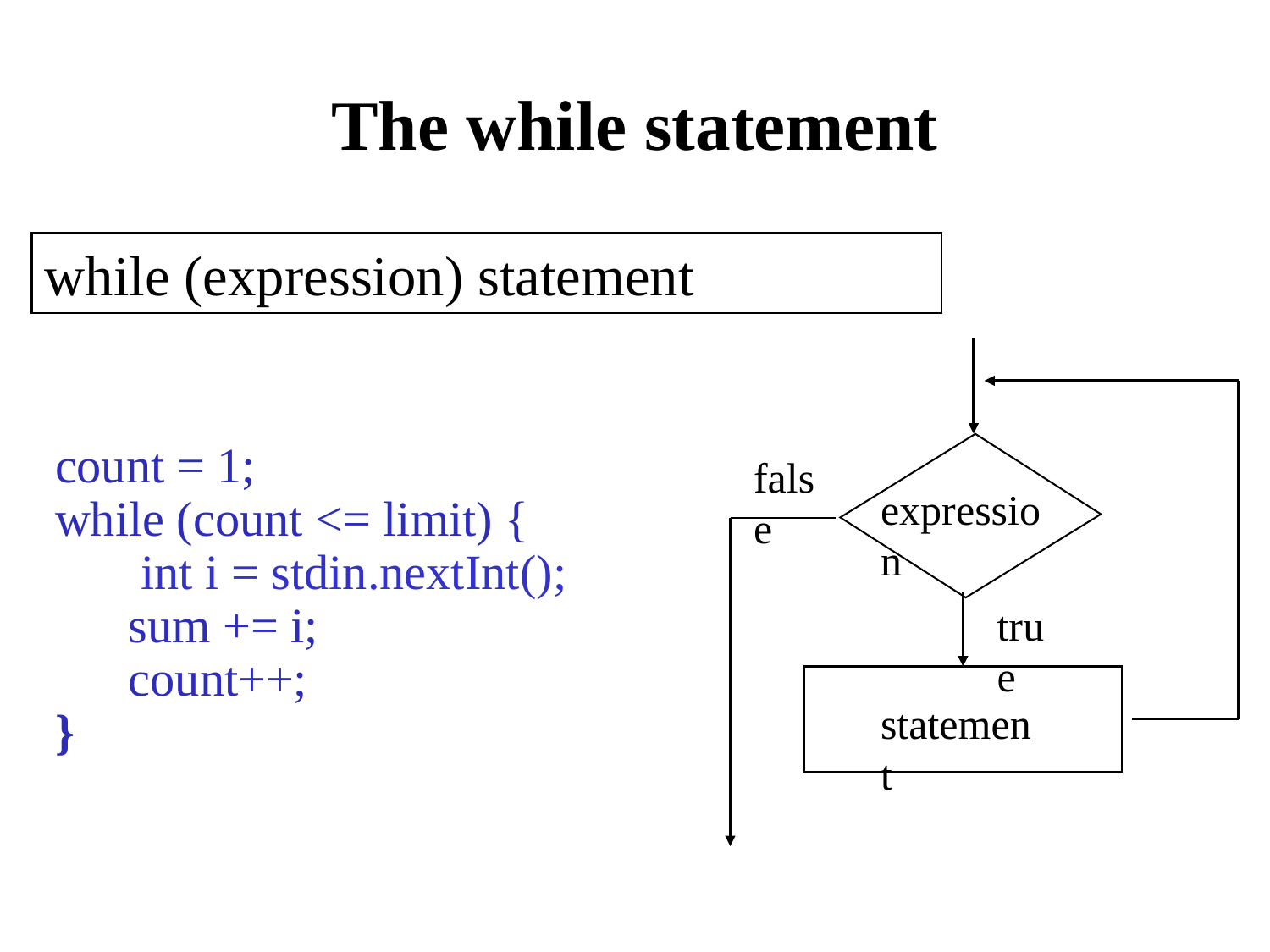

# The while statement
while (expression) statement
count = 1;
while (count <= limit) {
       int i = stdin.nextInt();
      sum += i;
      count++;
}
false

expression
true

statement